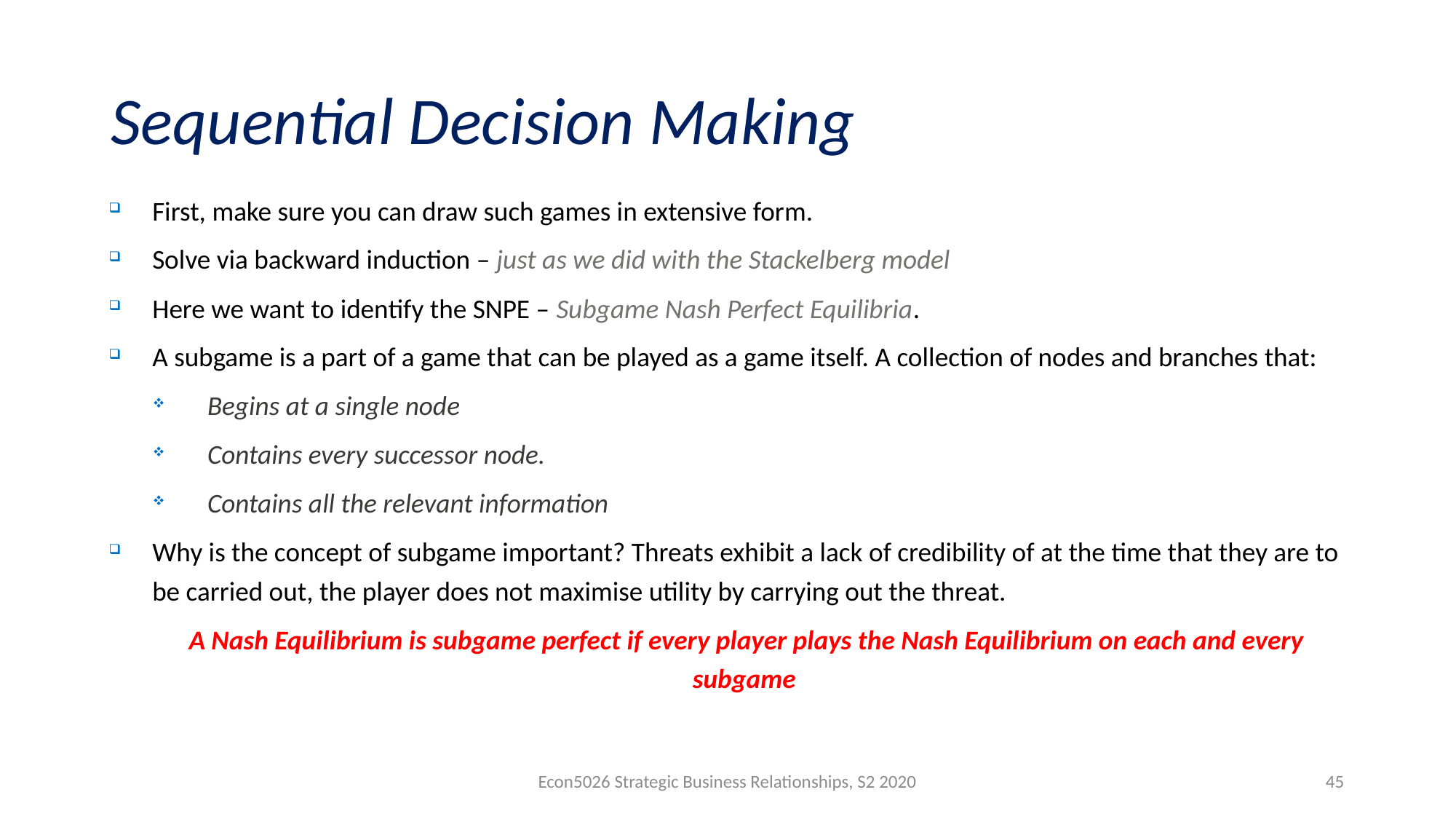

# Sequential Decision Making
First, make sure you can draw such games in extensive form.
Solve via backward induction – just as we did with the Stackelberg model
Here we want to identify the SNPE – Subgame Nash Perfect Equilibria.
A subgame is a part of a game that can be played as a game itself. A collection of nodes and branches that:
Begins at a single node
Contains every successor node.
Contains all the relevant information
Why is the concept of subgame important? Threats exhibit a lack of credibility of at the time that they are to be carried out, the player does not maximise utility by carrying out the threat.
A Nash Equilibrium is subgame perfect if every player plays the Nash Equilibrium on each and every subgame

Econ5026 Strategic Business Relationships, S2 2020
45